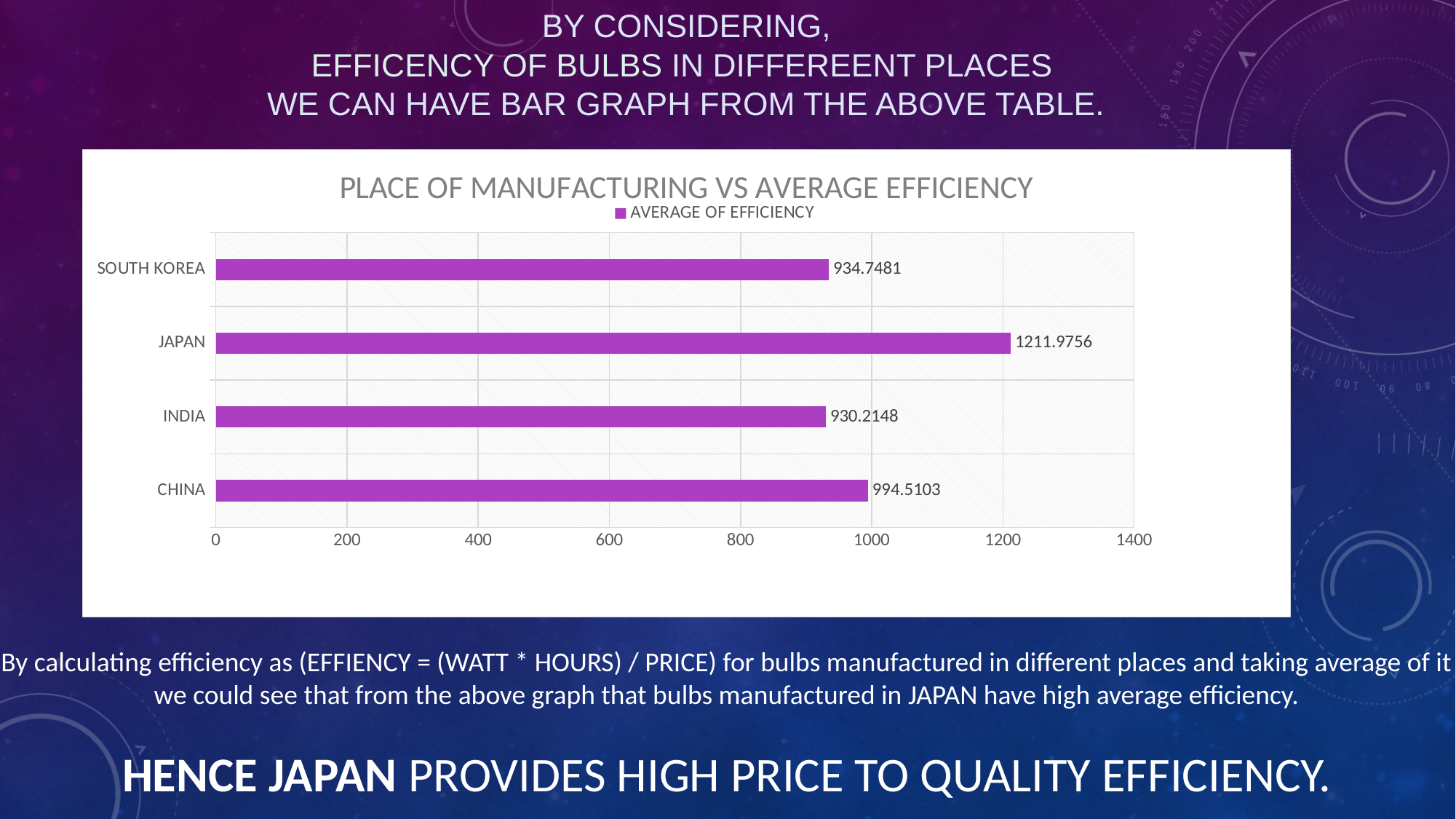

# By considering, EFFICENCY OF BULBS IN DIFFEREENT PLACES we can have bar graph FROM THE ABOVE TABLE.

### Chart: PLACE OF MANUFACTURING VS AVERAGE EFFICIENCY

| Category | AVERAGE OF EFFICIENCY |
|---|---|
| CHINA | 994.5103 |
| INDIA | 930.2148 |
| JAPAN | 1211.9756 |
| SOUTH KOREA | 934.7481 |
 By calculating efficiency as (EFFIENCY = (WATT * HOURS) / PRICE) for bulbs manufactured in different places and taking average of it
we could see that from the above graph that bulbs manufactured in JAPAN have high average efficiency.

HENCE JAPAN PROVIDES HIGH PRICE TO QUALITY EFFICIENCY.